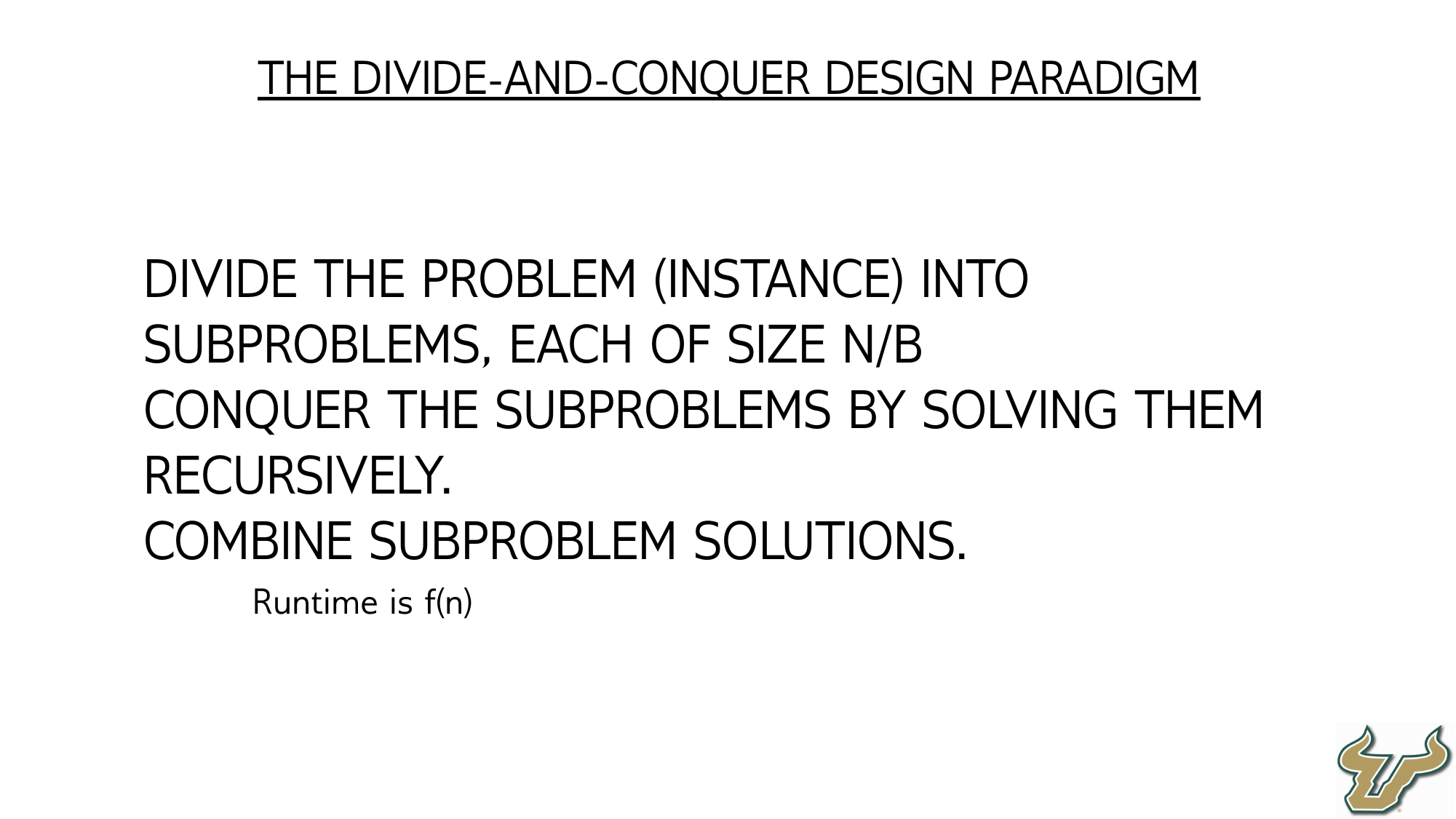

The divide-and-conquer design paradigm
Divide the problem (instance) into subproblems, each of size n/b
Conquer the subproblems by solving them recursively.
Combine subproblem solutions.
Runtime is f(n)